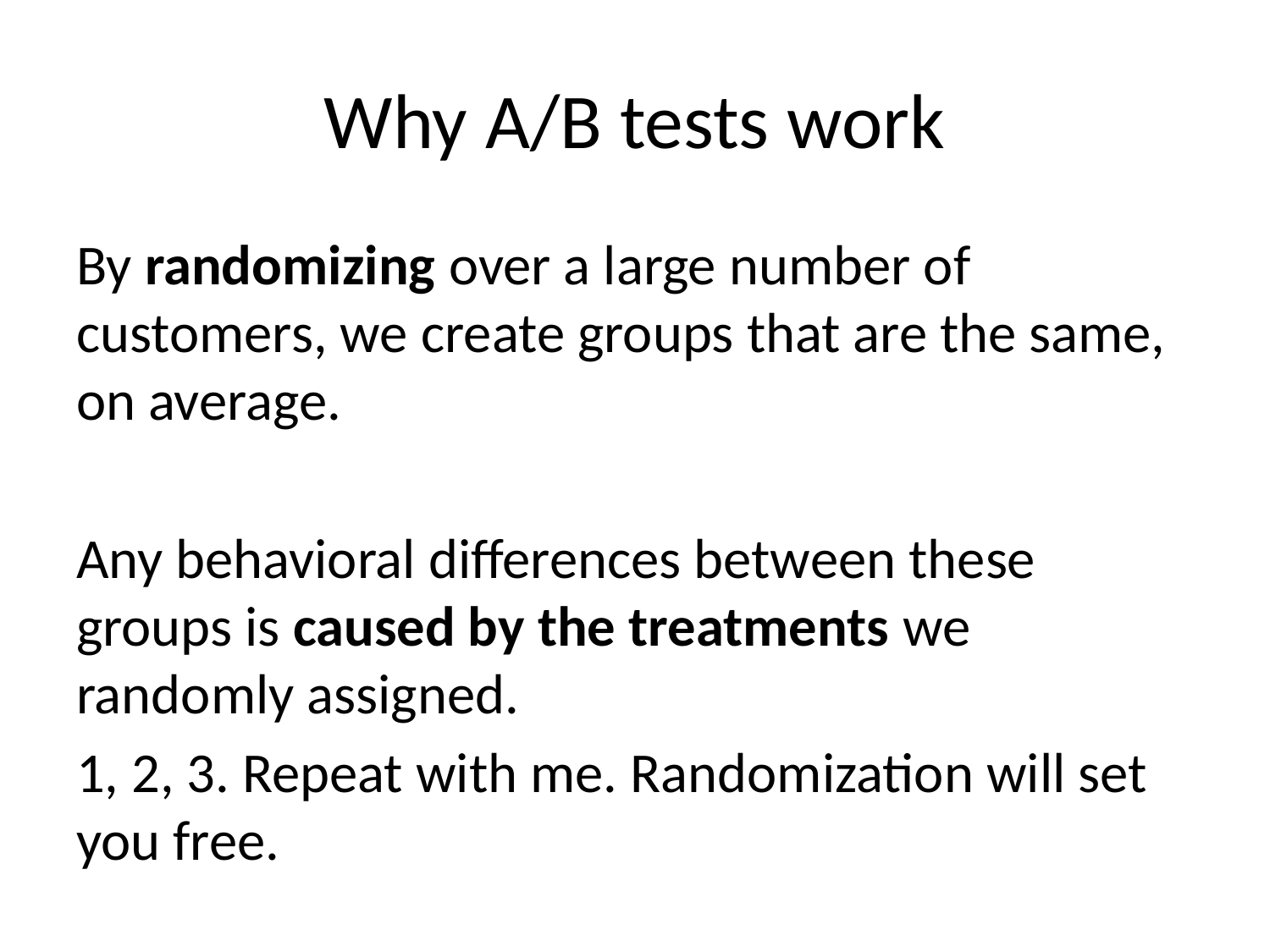

# Why A/B tests work
By randomizing over a large number of customers, we create groups that are the same, on average.

Any behavioral differences between these groups is caused by the treatments we randomly assigned.
1, 2, 3. Repeat with me. Randomization will set you free.